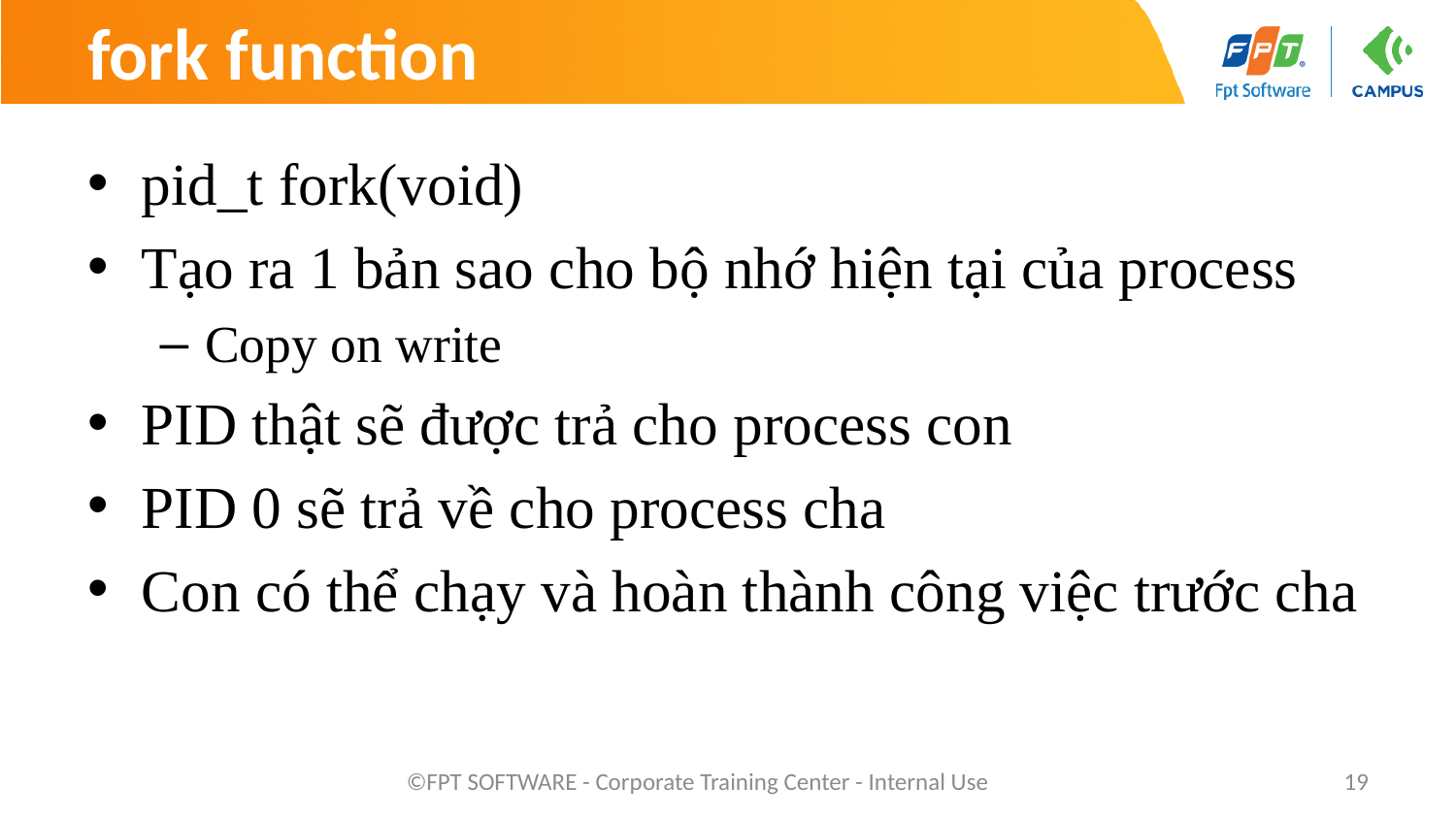

# fork function
pid_t fork(void)
Tạo ra 1 bản sao cho bộ nhớ hiện tại của process
Copy on write
PID thật sẽ được trả cho process con
PID 0 sẽ trả về cho process cha
Con có thể chạy và hoàn thành công việc trước cha
©FPT SOFTWARE - Corporate Training Center - Internal Use
19